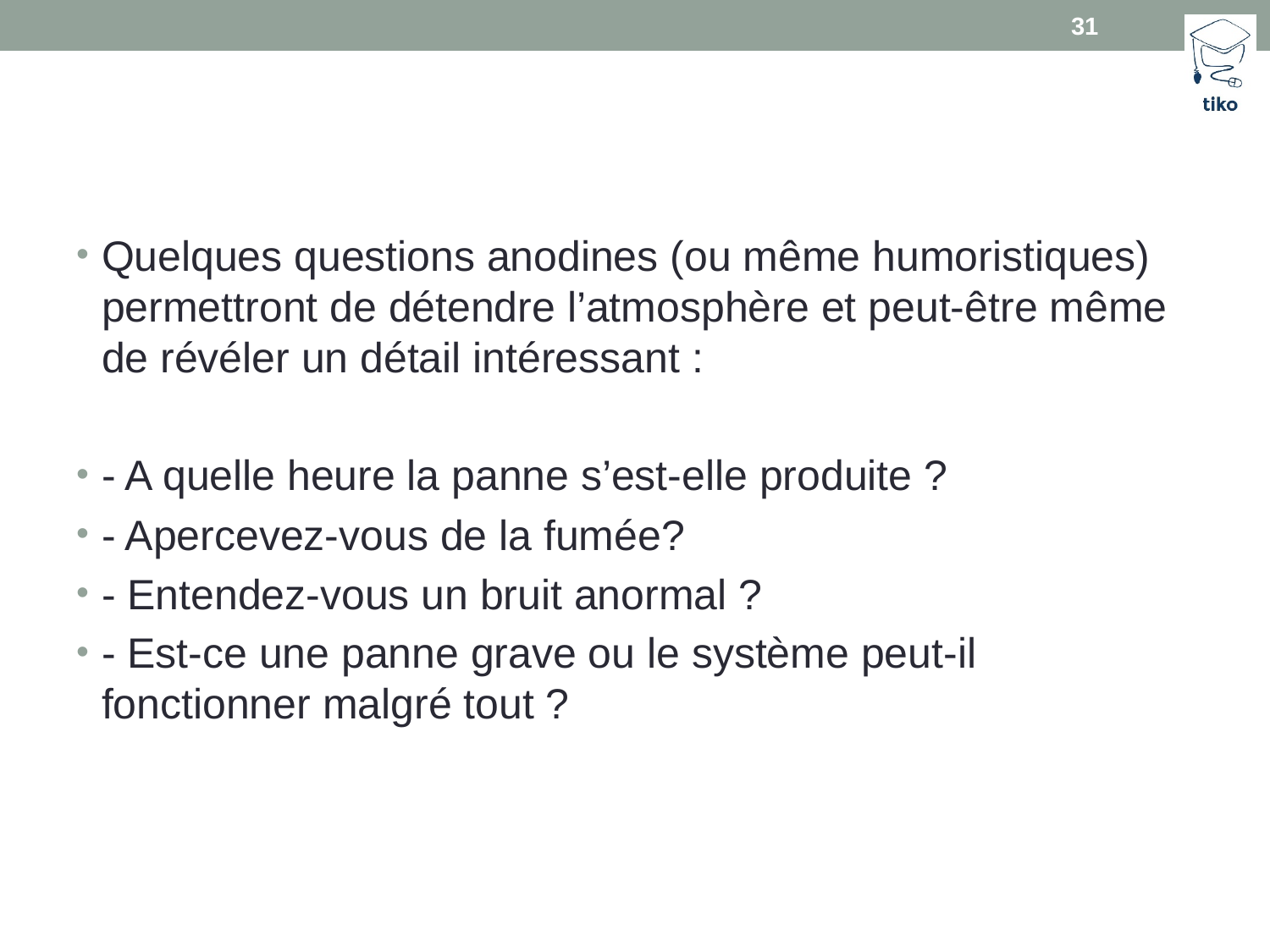

31
#
Quelques questions anodines (ou même humoristiques) permettront de détendre l’atmosphère et peut-être même de révéler un détail intéressant :

- A quelle heure la panne s’est-elle produite ?
- Apercevez-vous de la fumée?
- Entendez-vous un bruit anormal ?
- Est-ce une panne grave ou le système peut-il fonctionner malgré tout ?